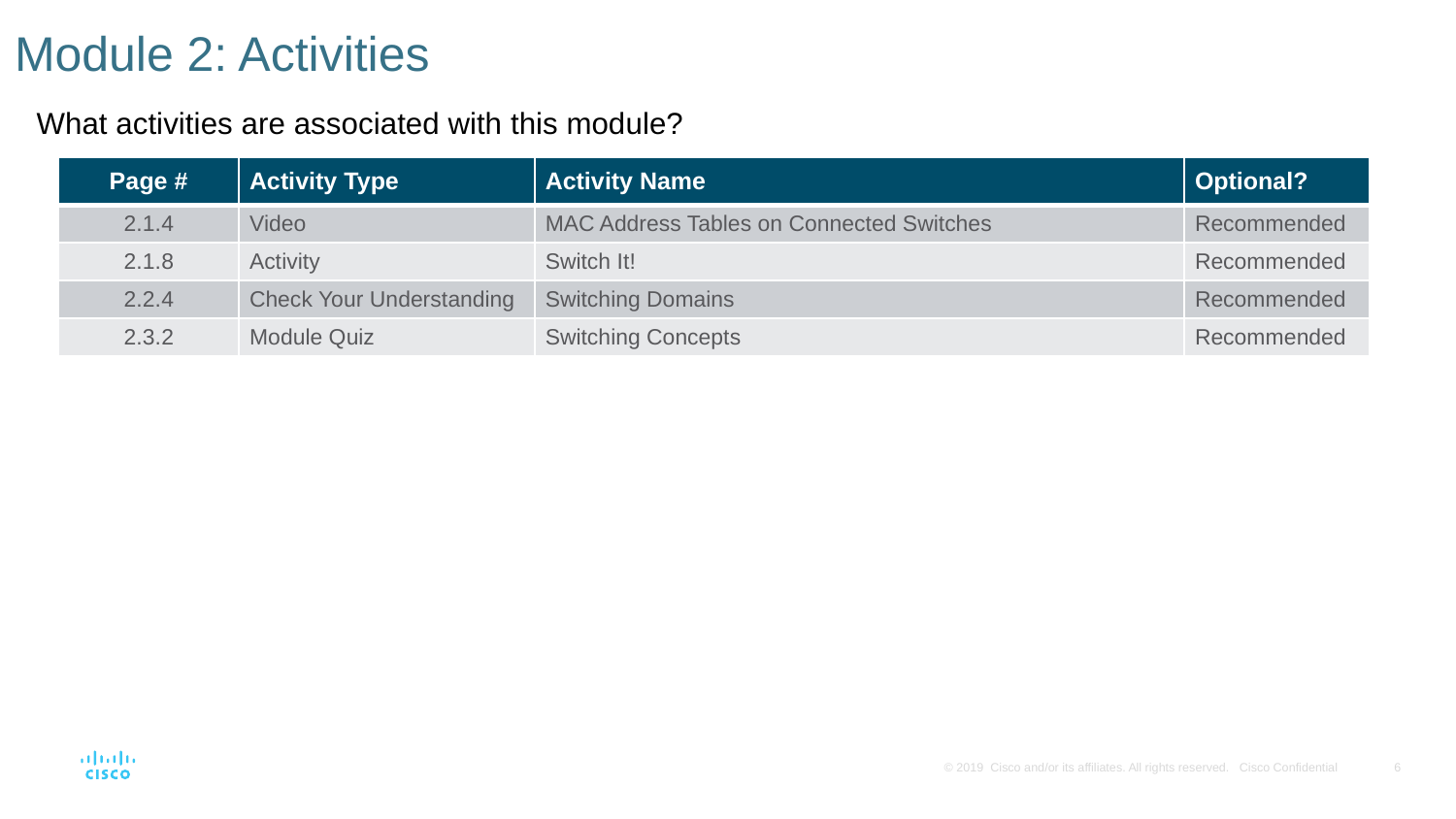

# Module 2: Activities
What activities are associated with this module?

| Page # | Activity Type | Activity Name | Optional? |
| --- | --- | --- | --- |
| 2.1.4 | Video | MAC Address Tables on Connected Switches | Recommended |
| 2.1.8 | Activity | Switch It! | Recommended |
| 2.2.4 | Check Your Understanding | Switching Domains | Recommended |
| 2.3.2 | Module Quiz | Switching Concepts | Recommended |